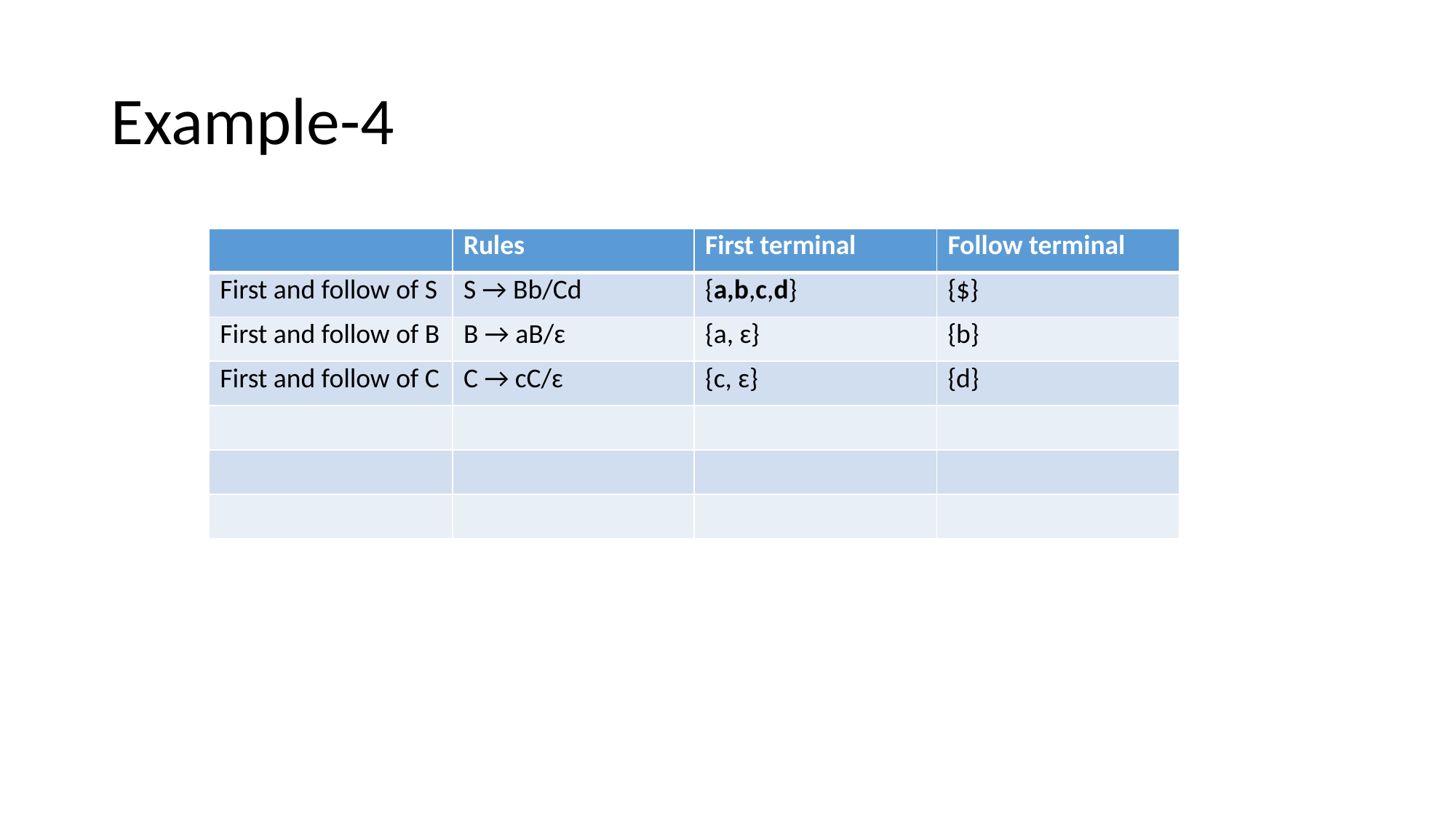

# Example-4
|  | Rules | First terminal | Follow terminal |
| --- | --- | --- | --- |
| First and follow of S | S → Bb/Cd | {a,b,c,d} | {$} |
| First and follow of B | B → aB/ɛ | {a, ɛ} | {b} |
| First and follow of C | C → cC/ɛ | {c, ɛ} | {d} |
|  |  |  |  |
|  |  |  |  |
|  |  |  |  |